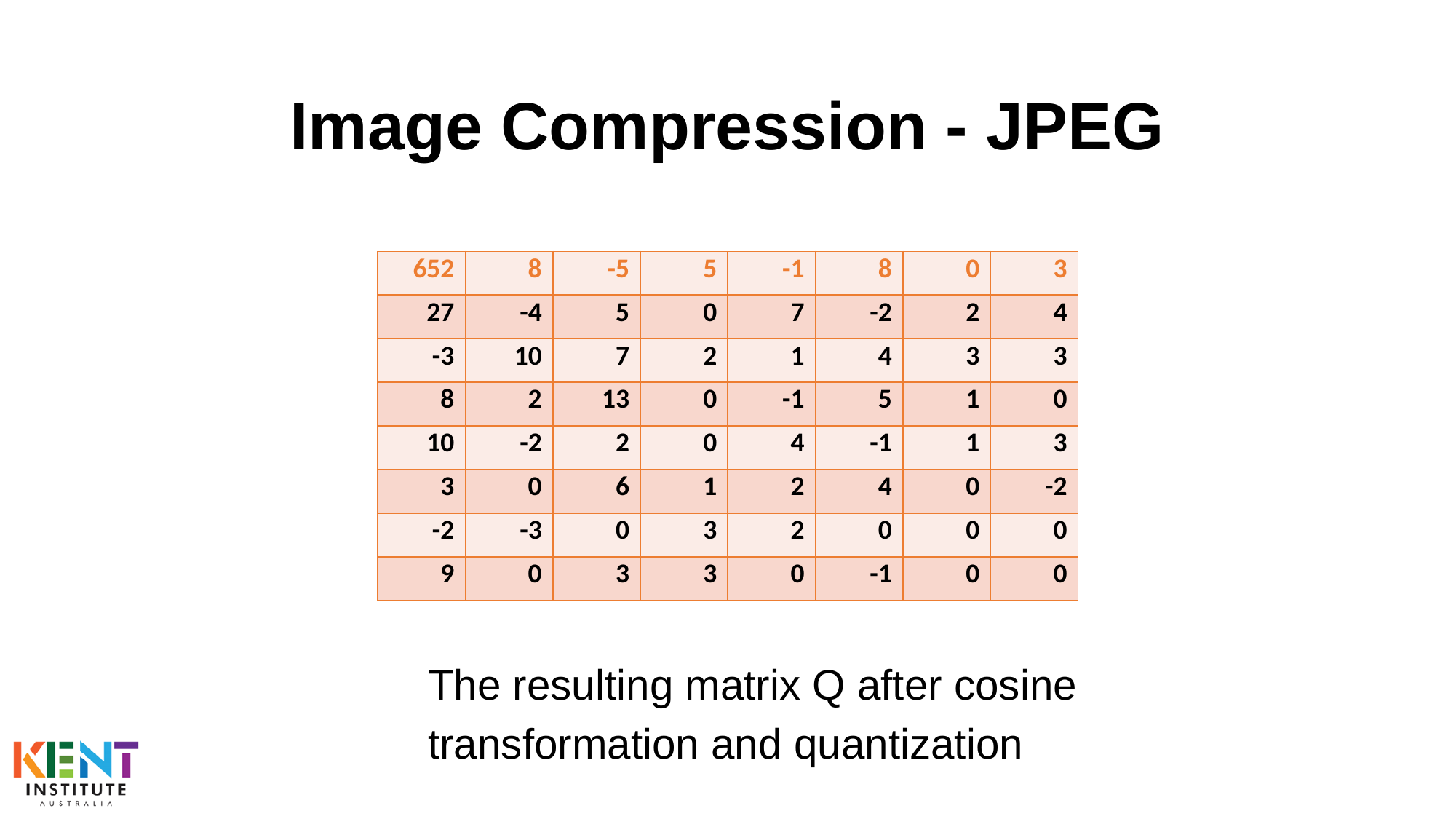

# Image Compression - JPEG
| 652 | 8 | -5 | 5 | -1 | 8 | 0 | 3 |
| --- | --- | --- | --- | --- | --- | --- | --- |
| 27 | -4 | 5 | 0 | 7 | -2 | 2 | 4 |
| -3 | 10 | 7 | 2 | 1 | 4 | 3 | 3 |
| 8 | 2 | 13 | 0 | -1 | 5 | 1 | 0 |
| 10 | -2 | 2 | 0 | 4 | -1 | 1 | 3 |
| 3 | 0 | 6 | 1 | 2 | 4 | 0 | -2 |
| -2 | -3 | 0 | 3 | 2 | 0 | 0 | 0 |
| 9 | 0 | 3 | 3 | 0 | -1 | 0 | 0 |
The resulting matrix Q after cosine
transformation and quantization